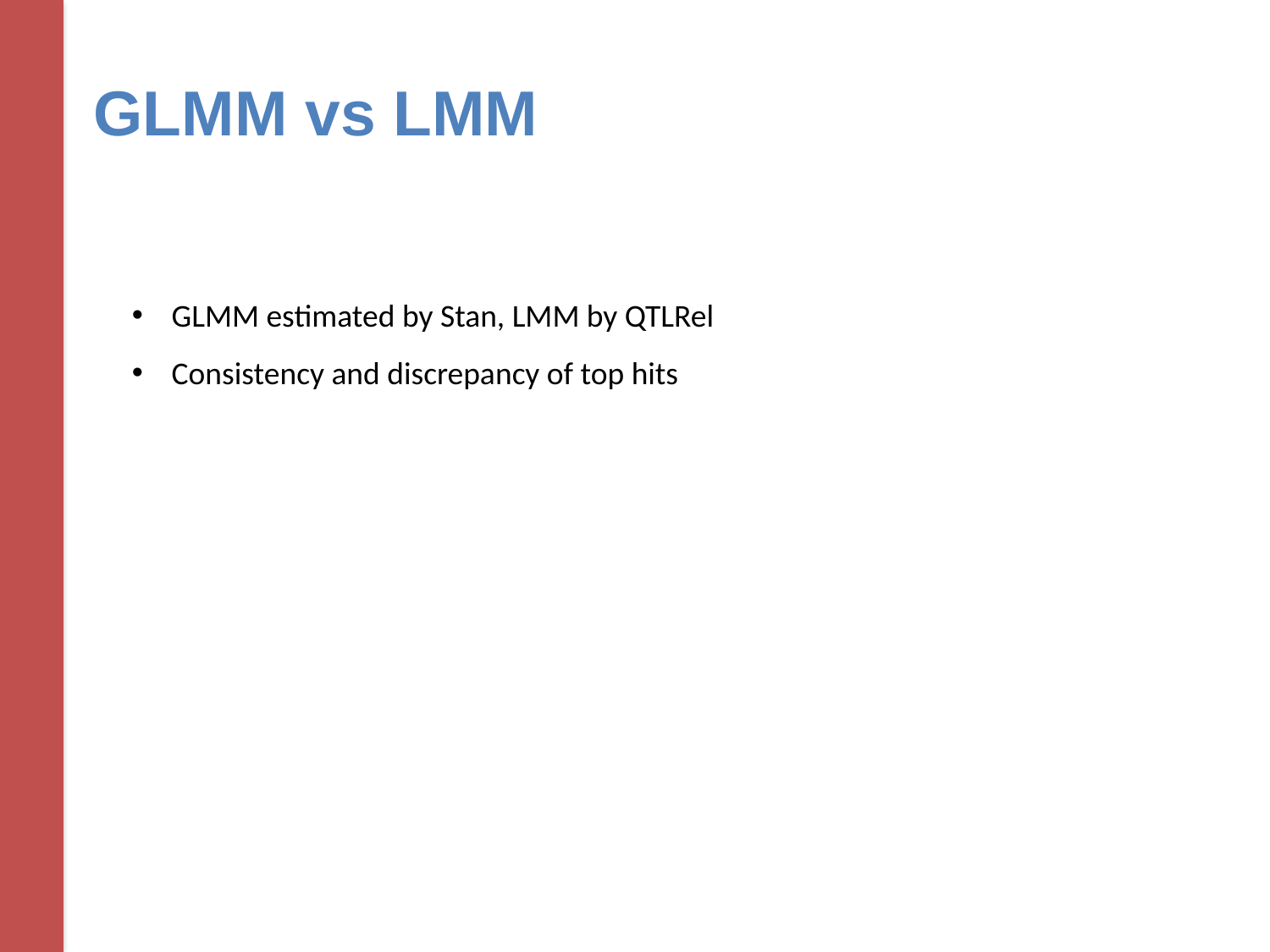

GLMM vs LMM
GLMM estimated by Stan, LMM by QTLRel
Consistency and discrepancy of top hits